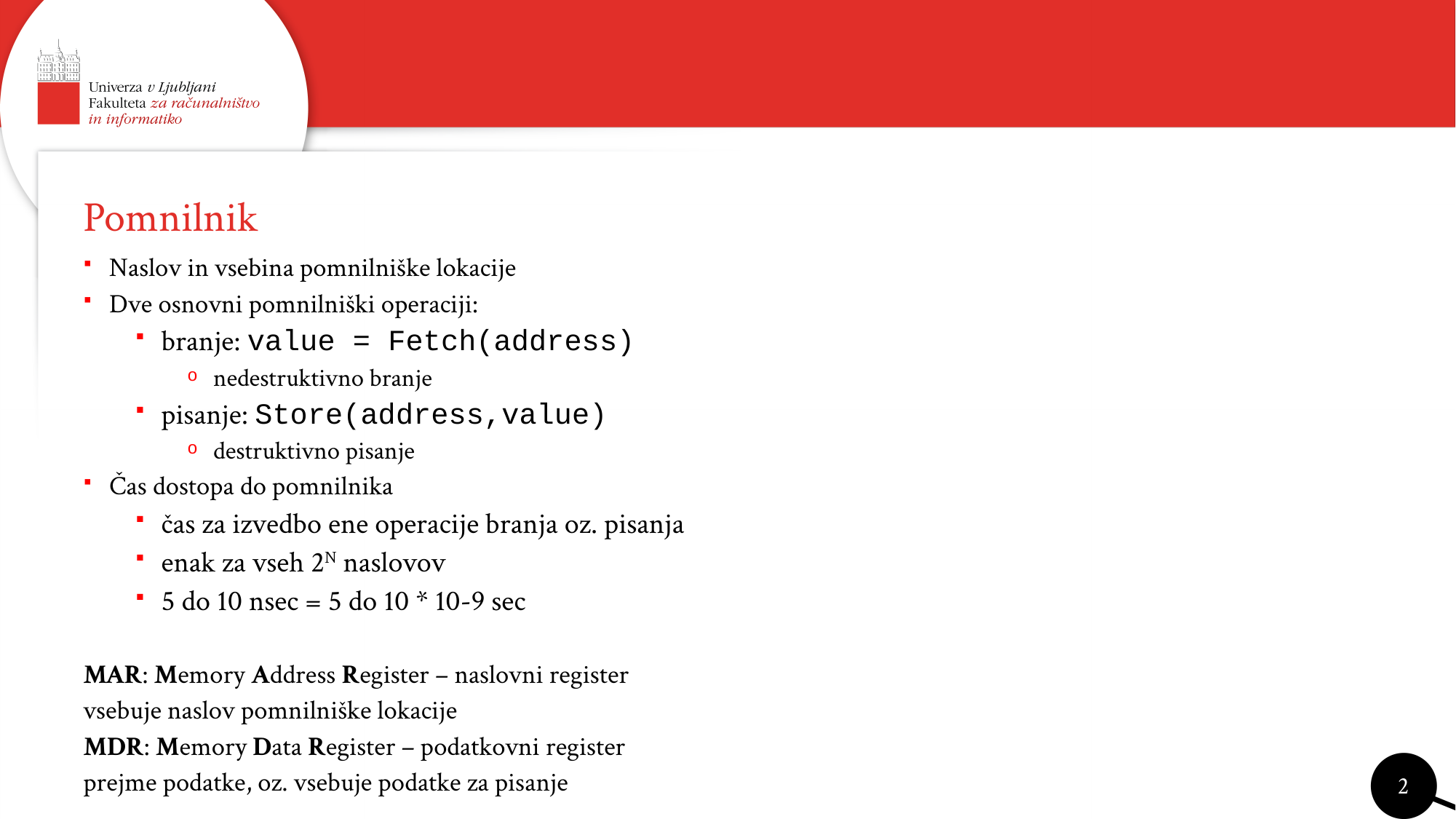

# Pomnilnik
Naslov in vsebina pomnilniške lokacije
Dve osnovni pomnilniški operaciji:
branje: value = Fetch(address)
nedestruktivno branje
pisanje: Store(address,value)
destruktivno pisanje
Čas dostopa do pomnilnika
čas za izvedbo ene operacije branja oz. pisanja
enak za vseh 2N naslovov
5 do 10 nsec = 5 do 10 * 10-9 sec

MAR: Memory Address Register – naslovni register
vsebuje naslov pomnilniške lokacije
MDR: Memory Data Register – podatkovni register
prejme podatke, oz. vsebuje podatke za pisanje

2